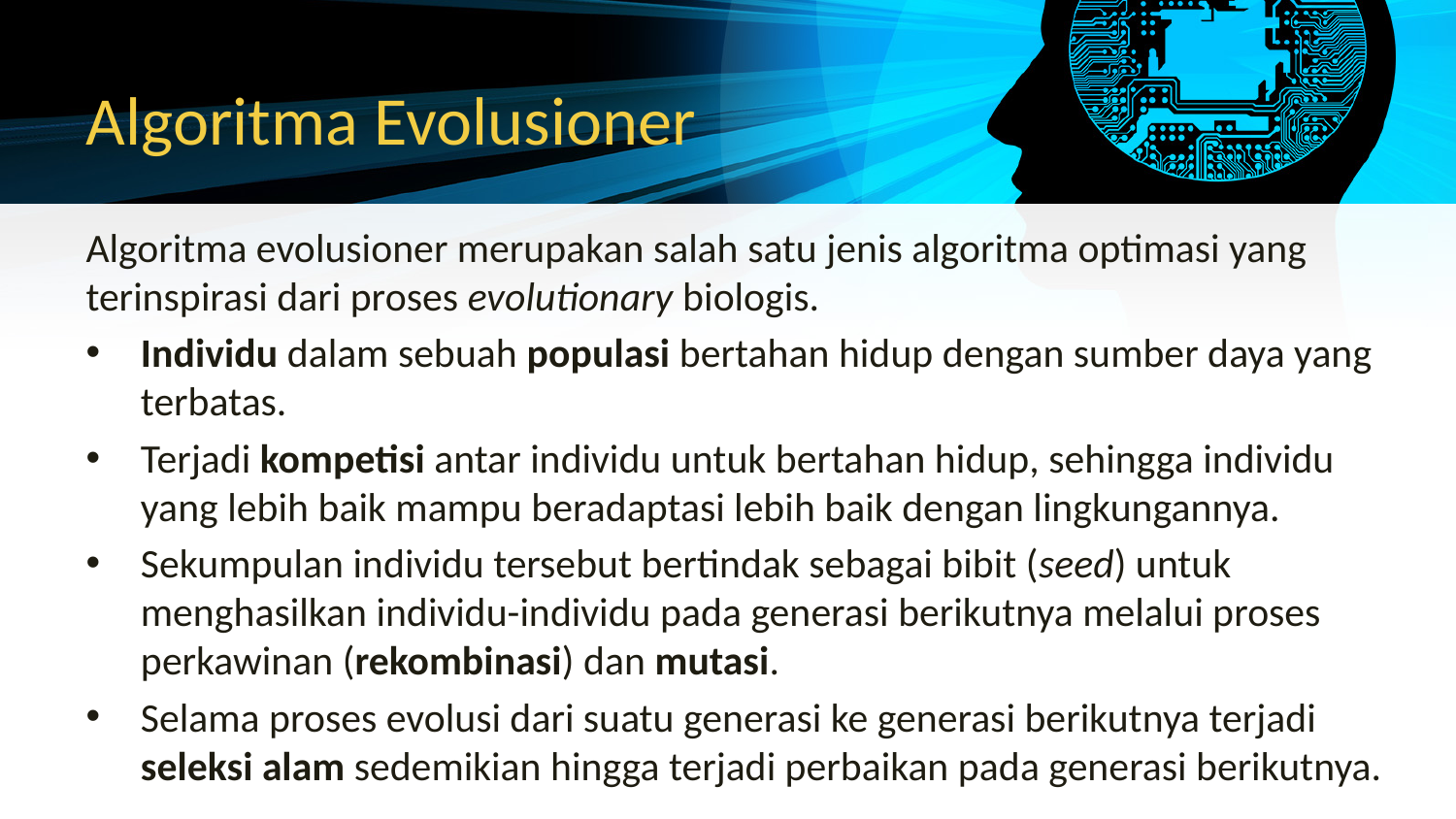

# Algoritma Evolusioner
Algoritma evolusioner merupakan salah satu jenis algoritma optimasi yang terinspirasi dari proses evolutionary biologis.
Individu dalam sebuah populasi bertahan hidup dengan sumber daya yang terbatas.
Terjadi kompetisi antar individu untuk bertahan hidup, sehingga individu yang lebih baik mampu beradaptasi lebih baik dengan lingkungannya.
Sekumpulan individu tersebut bertindak sebagai bibit (seed) untuk menghasilkan individu-individu pada generasi berikutnya melalui proses perkawinan (rekombinasi) dan mutasi.
Selama proses evolusi dari suatu generasi ke generasi berikutnya terjadi seleksi alam sedemikian hingga terjadi perbaikan pada generasi berikutnya.